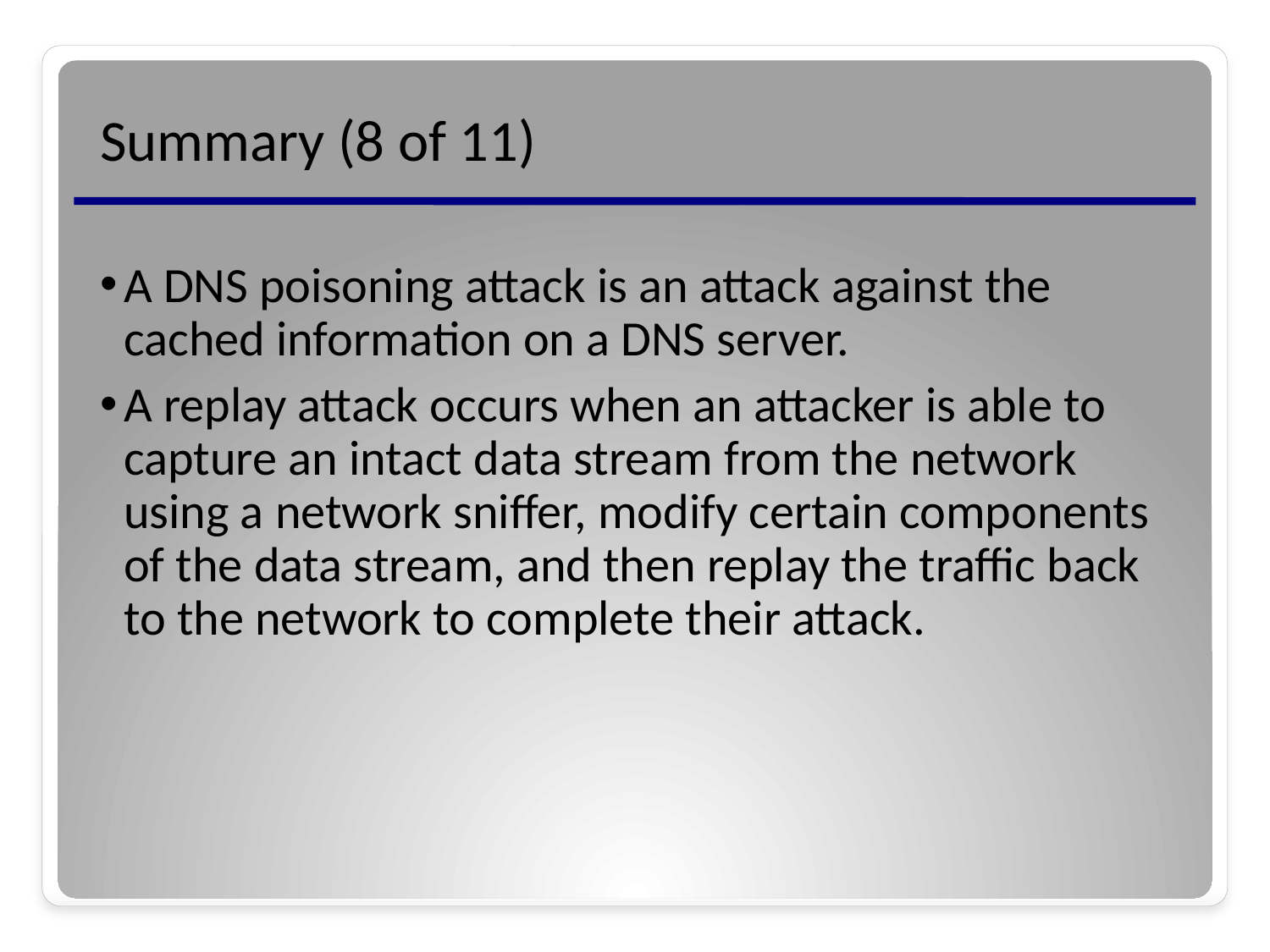

# Summary (8 of 11)
A DNS poisoning attack is an attack against the cached information on a DNS server.
A replay attack occurs when an attacker is able to capture an intact data stream from the network using a network sniffer, modify certain components of the data stream, and then replay the traffic back to the network to complete their attack.